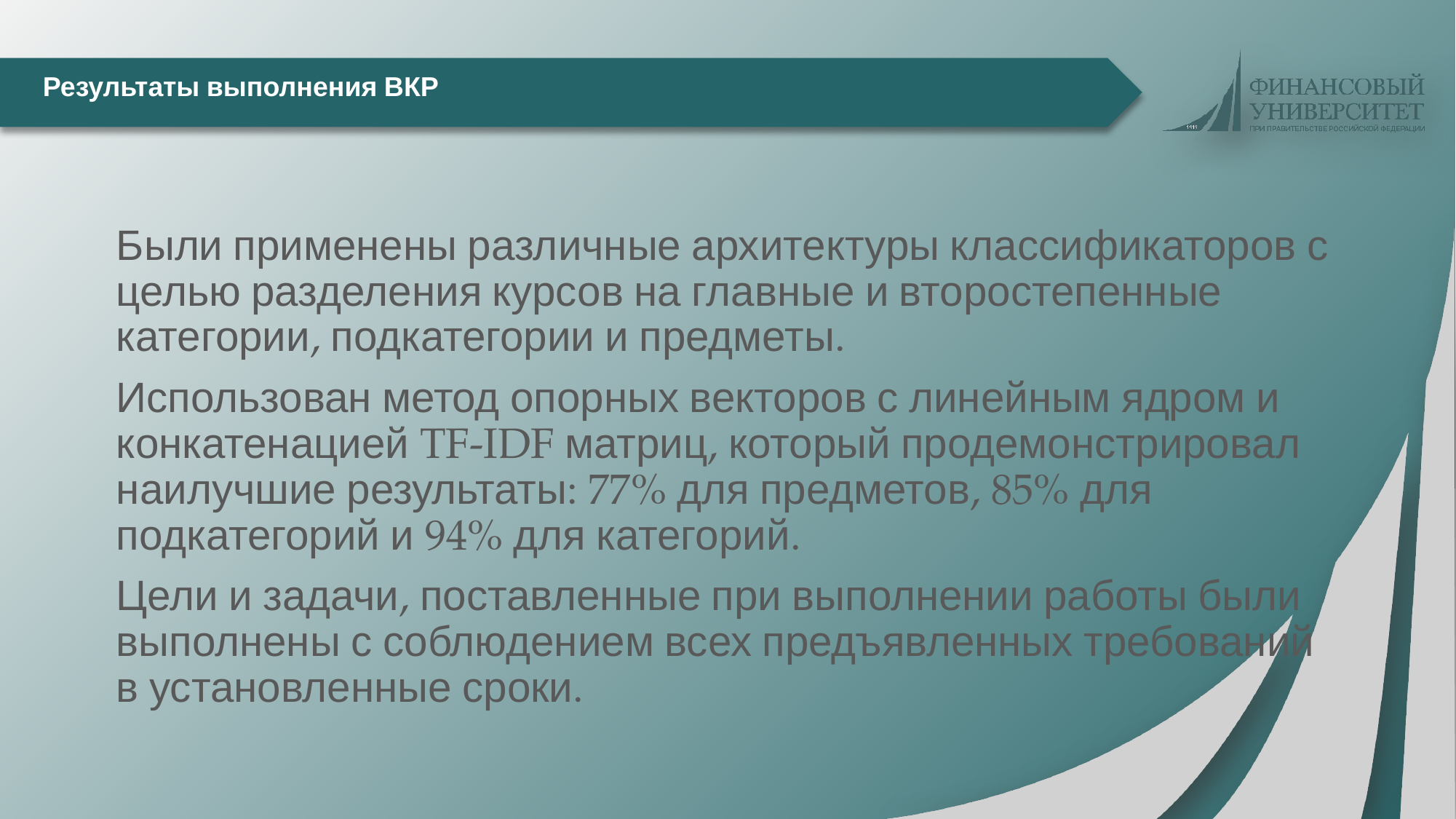

# Результаты выполнения ВКР
Были применены различные архитектуры классификаторов с целью разделения курсов на главные и второстепенные категории, подкатегории и предметы.
Использован метод опорных векторов с линейным ядром и конкатенацией TF-IDF матриц, который продемонстрировал наилучшие результаты: 77% для предметов, 85% для подкатегорий и 94% для категорий.
Цели и задачи, поставленные при выполнении работы были выполнены с соблюдением всех предъявленных требований в установленные сроки.
20